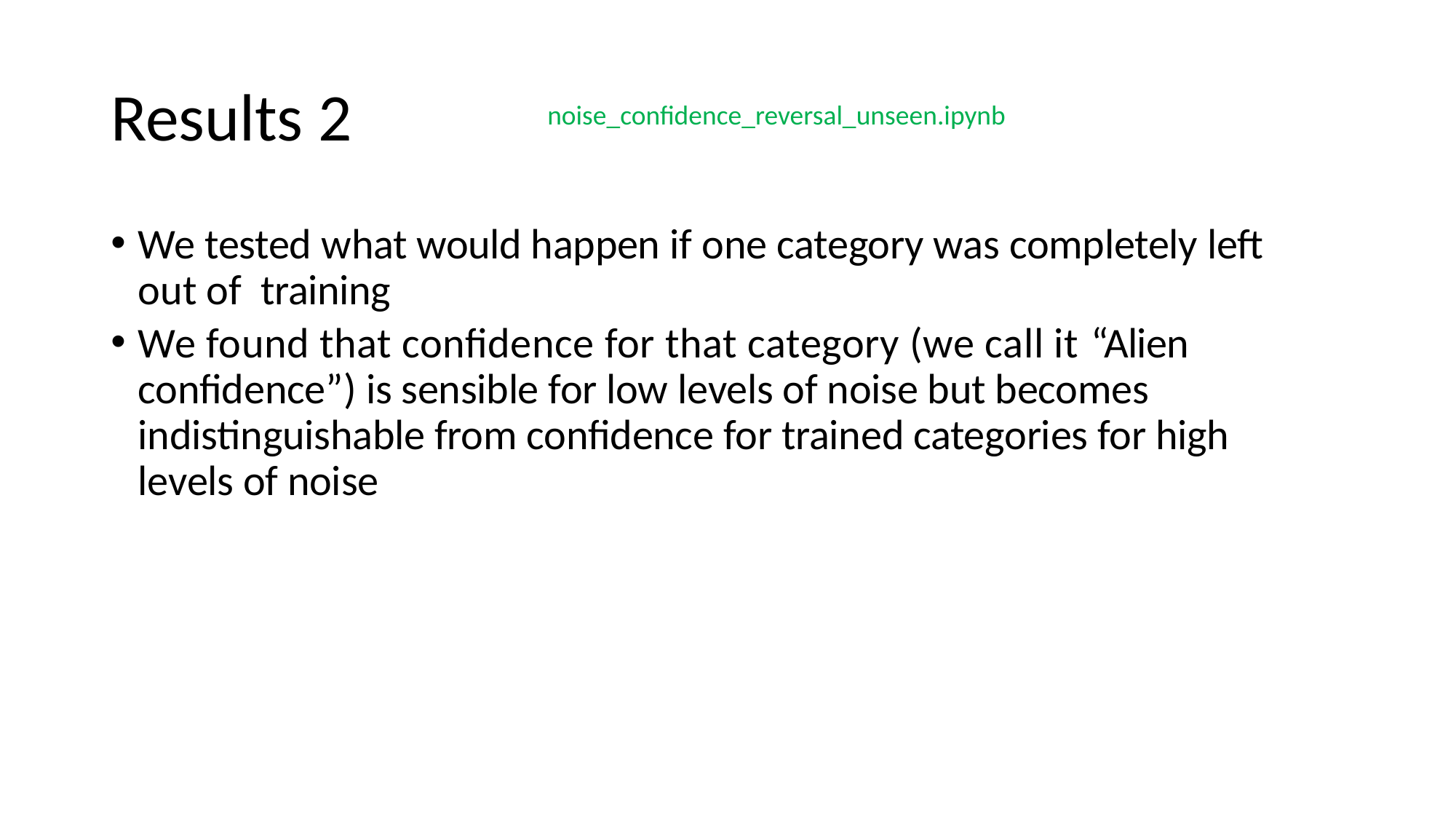

# Results 2
noise_confidence_reversal_unseen.ipynb
We tested what would happen if one category was completely left out of  training
We found that confidence for that category (we call it “Alien confidence”) is sensible for low levels of noise but becomes indistinguishable from confidence for trained categories for high levels of noise